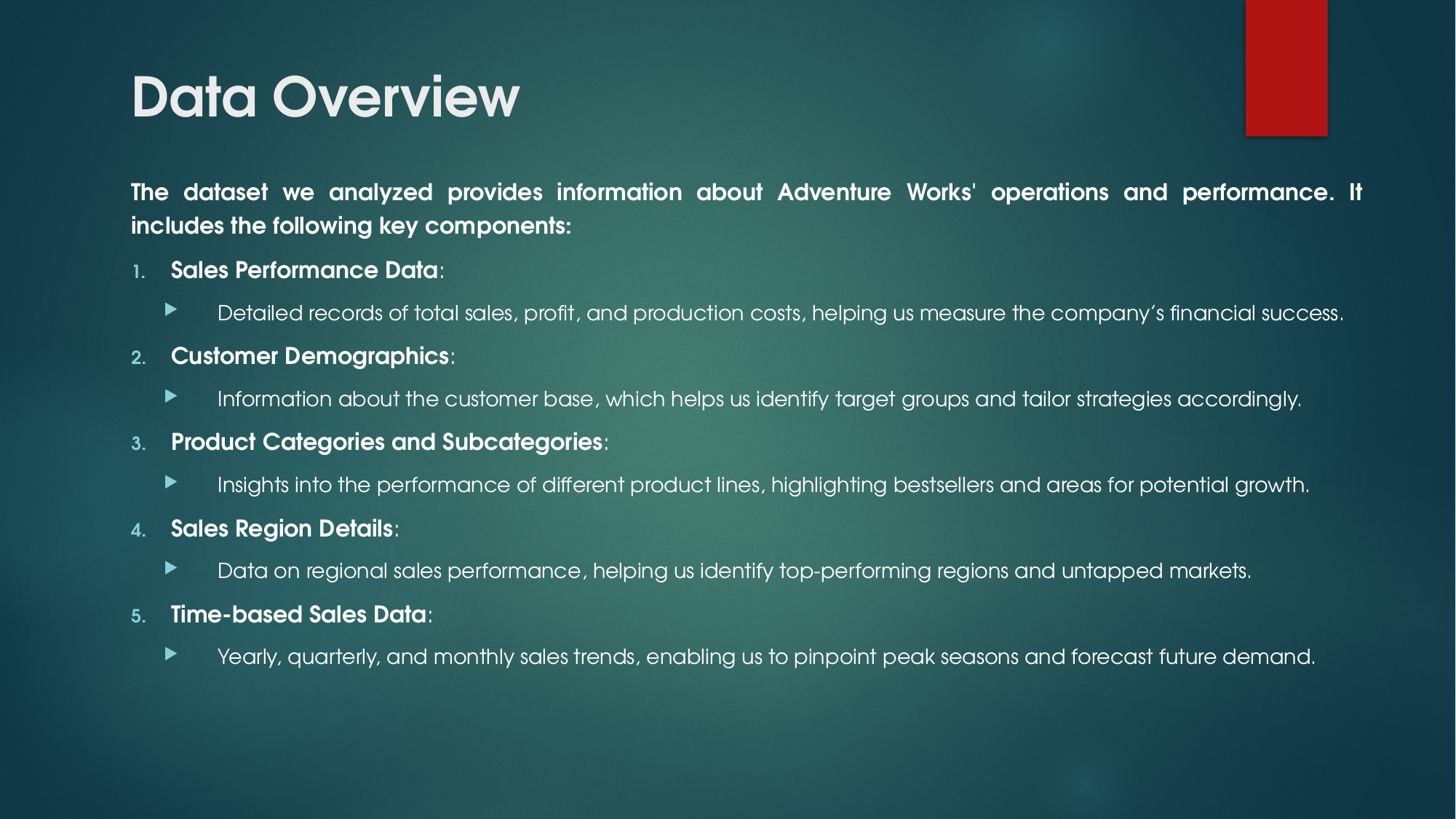

# Data Overview
The dataset we analyzed provides information about Adventure Works' operations and performance. It includes the following key components:
Sales Performance Data:
Detailed records of total sales, profit, and production costs, helping us measure the company’s financial success.
Customer Demographics:
Information about the customer base, which helps us identify target groups and tailor strategies accordingly.
Product Categories and Subcategories:
Insights into the performance of different product lines, highlighting bestsellers and areas for potential growth.
Sales Region Details:
Data on regional sales performance, helping us identify top-performing regions and untapped markets.
Time-based Sales Data:
Yearly, quarterly, and monthly sales trends, enabling us to pinpoint peak seasons and forecast future demand.